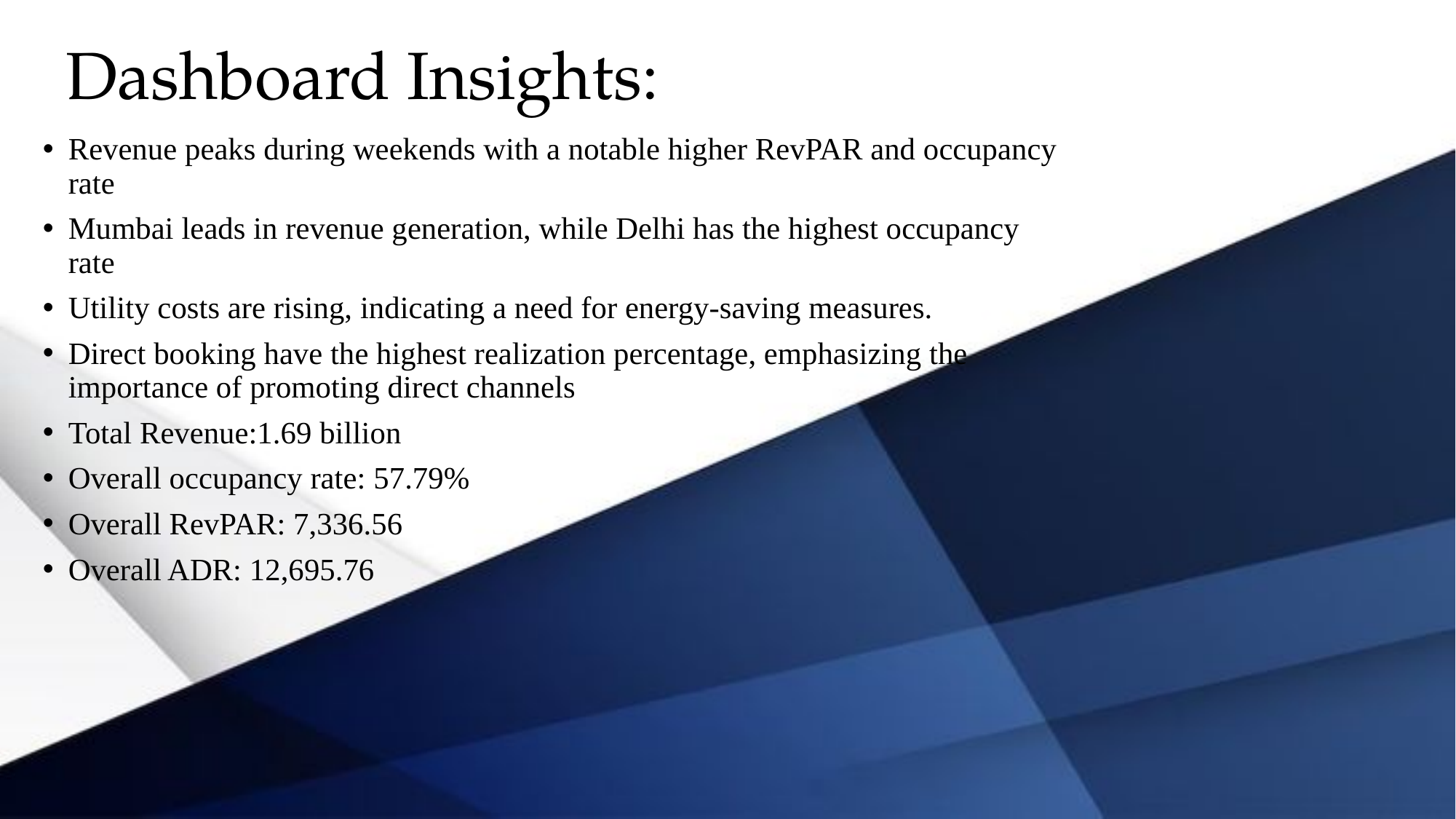

# Dashboard Insights:
Revenue peaks during weekends with a notable higher RevPAR and occupancy rate
Mumbai leads in revenue generation, while Delhi has the highest occupancy rate
Utility costs are rising, indicating a need for energy-saving measures.
Direct booking have the highest realization percentage, emphasizing the importance of promoting direct channels
Total Revenue:1.69 billion
Overall occupancy rate: 57.79%
Overall RevPAR: 7,336.56
Overall ADR: 12,695.76